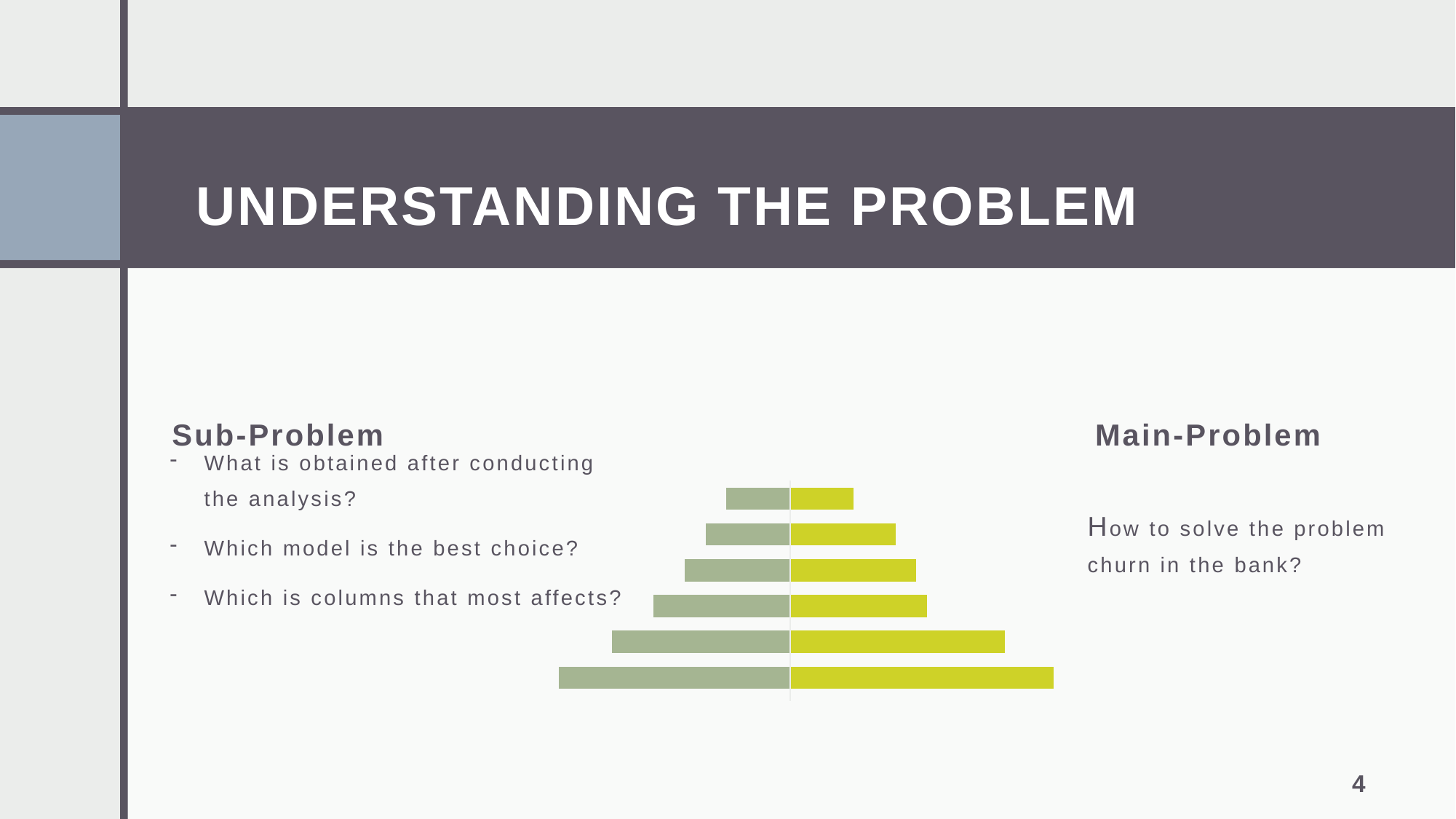

# UNDERSTANDING THE PROBLEM
Sub-Problem
Main-Problem
What is obtained after conducting the analysis?
Which model is the best choice?
Which is columns that most affects?

How to solve the problem churn in the bank?

4